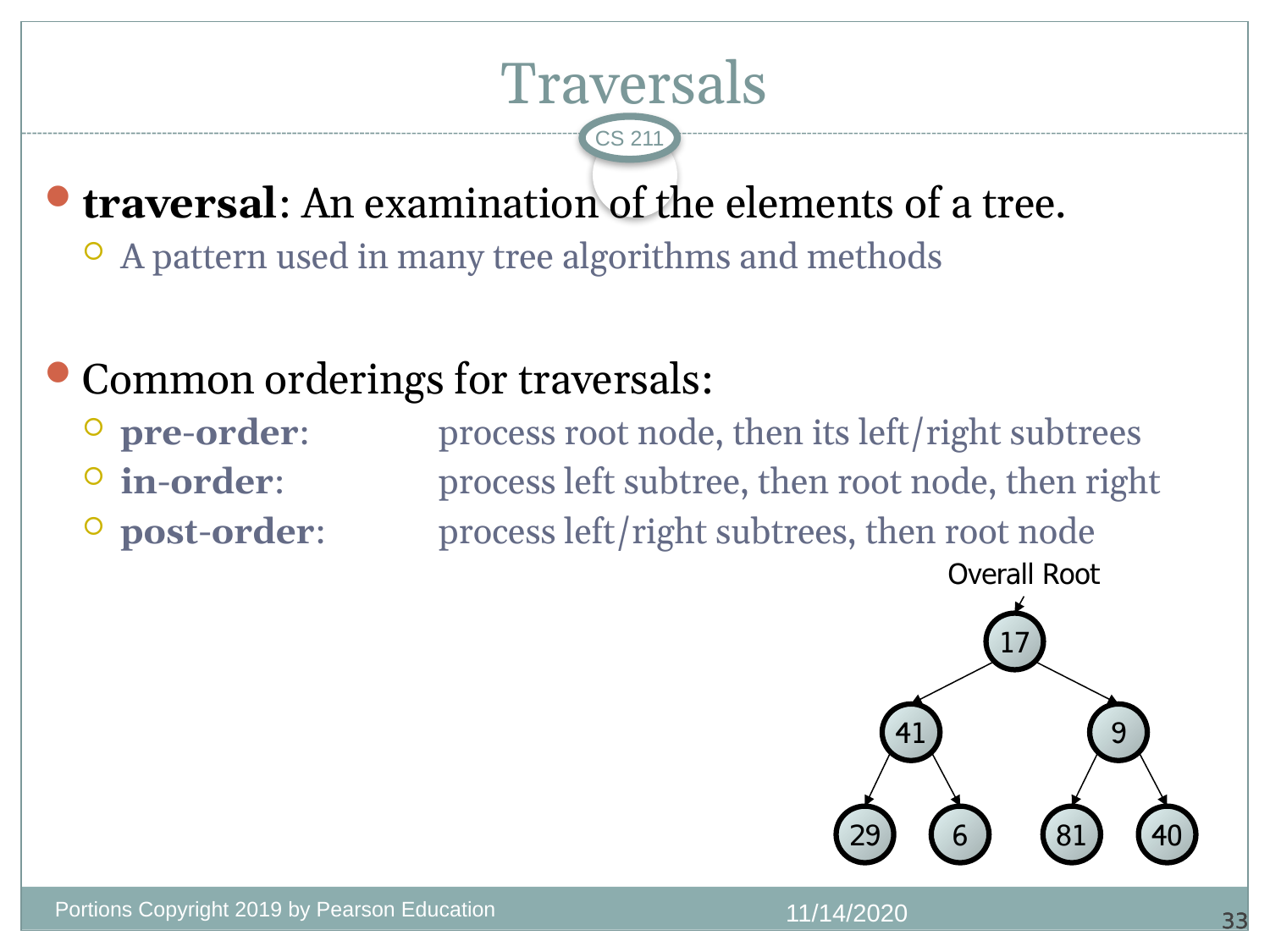

# Traversals
CS 211
traversal: An examination of the elements of a tree.
A pattern used in many tree algorithms and methods

Common orderings for traversals:
pre-order:	process root node, then its left/right subtrees
in-order:	process left subtree, then root node, then right
post-order:	process left/right subtrees, then root node
Overall Root
17
41
9
29
6
81
40
Portions Copyright 2019 by Pearson Education
11/14/2020